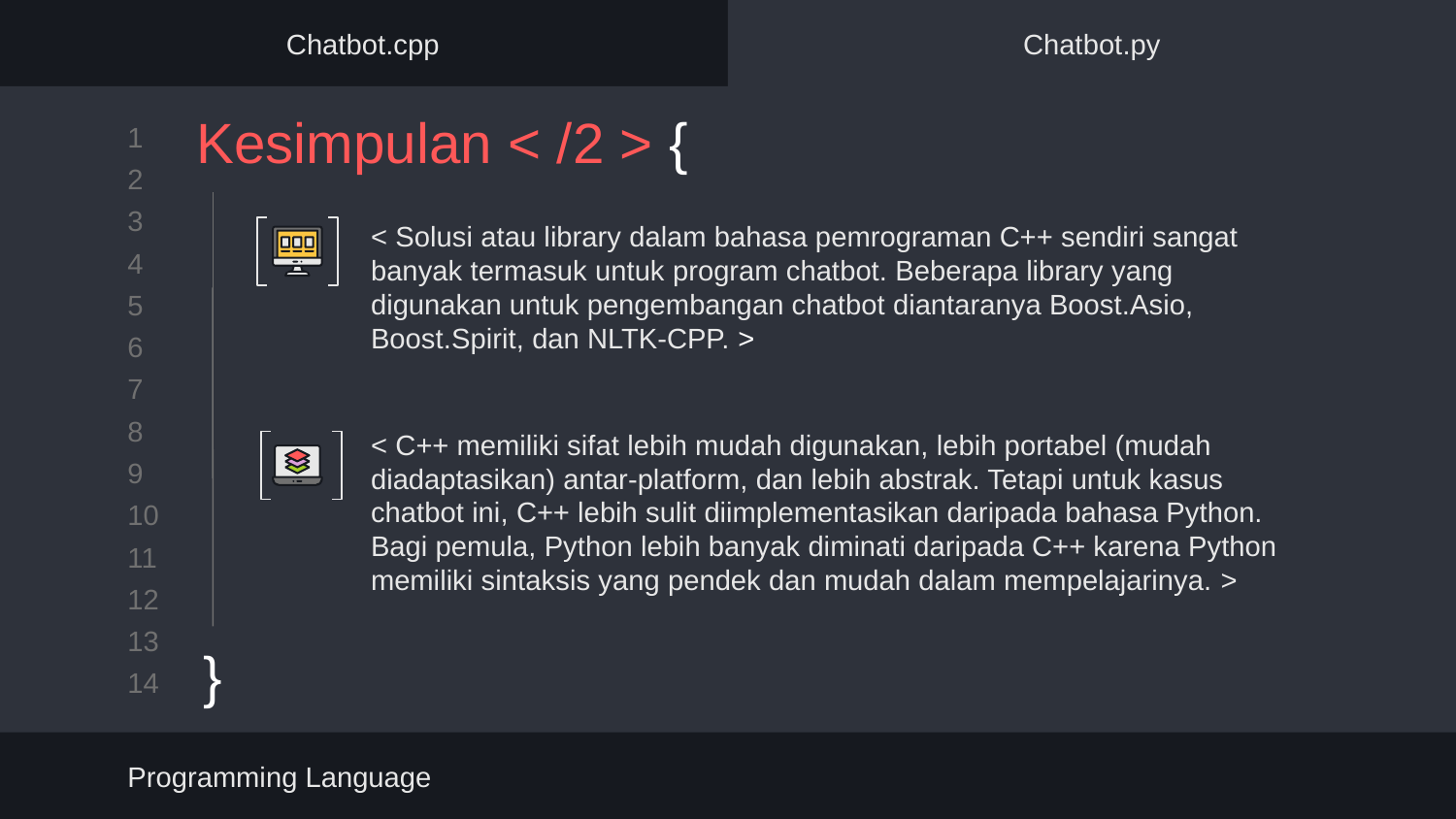

Chatbot.cpp
Chatbot.py
# Kesimpulan < /2 > {
}

< Solusi atau library dalam bahasa pemrograman C++ sendiri sangat banyak termasuk untuk program chatbot. Beberapa library yang digunakan untuk pengembangan chatbot diantaranya Boost.Asio, Boost.Spirit, dan NLTK-CPP. >

< C++ memiliki sifat lebih mudah digunakan, lebih portabel (mudah diadaptasikan) antar-platform, dan lebih abstrak. Tetapi untuk kasus chatbot ini, C++ lebih sulit diimplementasikan daripada bahasa Python. Bagi pemula, Python lebih banyak diminati daripada C++ karena Python memiliki sintaksis yang pendek dan mudah dalam mempelajarinya. >
Programming Language